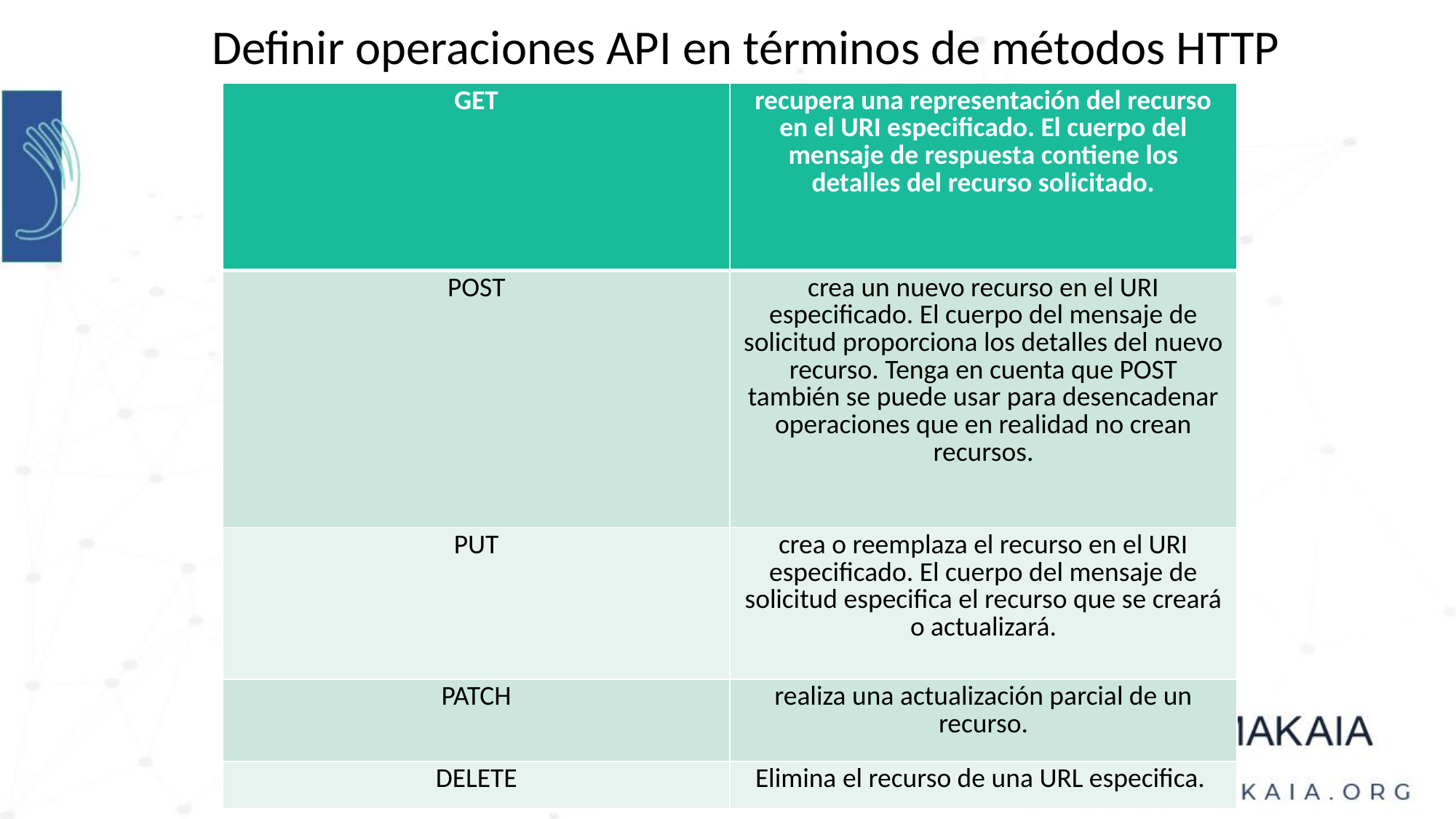

Definir operaciones API en términos de métodos HTTP
| GET | recupera una representación del recurso en el URI especificado. El cuerpo del mensaje de respuesta contiene los detalles del recurso solicitado. |
| --- | --- |
| POST | crea un nuevo recurso en el URI especificado. El cuerpo del mensaje de solicitud proporciona los detalles del nuevo recurso. Tenga en cuenta que POST también se puede usar para desencadenar operaciones que en realidad no crean recursos. |
| PUT | crea o reemplaza el recurso en el URI especificado. El cuerpo del mensaje de solicitud especifica el recurso que se creará o actualizará. |
| PATCH | realiza una actualización parcial de un recurso. |
| DELETE | Elimina el recurso de una URL especifica. |
WWW.MAKAIA.ORG
Carrera 43 A # 34 - 155. Almacentro. Torre Norte. Oficina 701
Medellín (Antioquia), Colombia